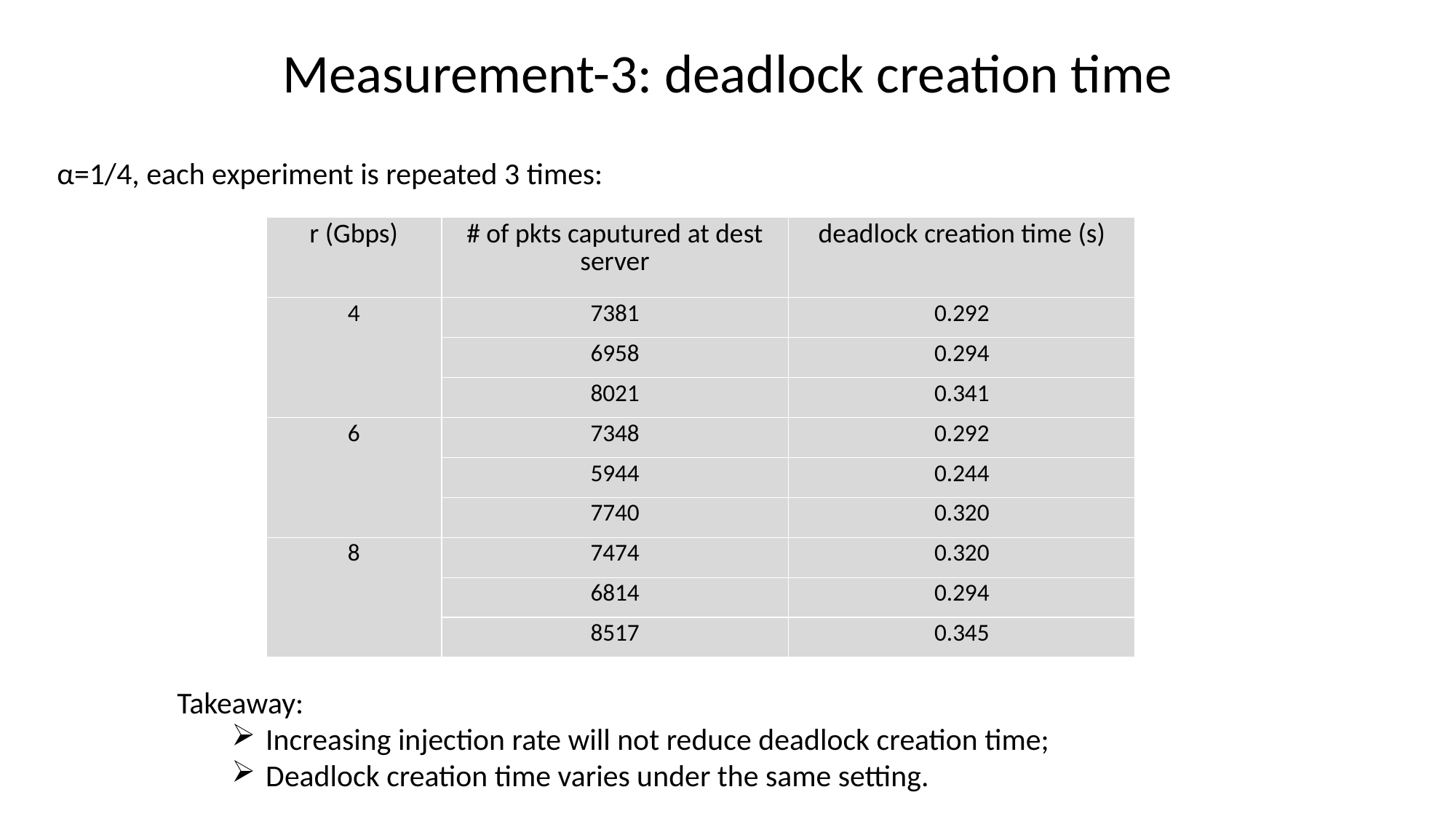

Measurement-3: deadlock creation time
α=1/4, each experiment is repeated 3 times:
| r (Gbps) | # of pkts caputured at dest server | deadlock creation time (s) |
| --- | --- | --- |
| 4 | 7381 | 0.292 |
|  | 6958 | 0.294 |
|  | 8021 | 0.341 |
| 6 | 7348 | 0.292 |
|  | 5944 | 0.244 |
|  | 7740 | 0.320 |
| 8 | 7474 | 0.320 |
|  | 6814 | 0.294 |
|  | 8517 | 0.345 |
Takeaway:
Increasing injection rate will not reduce deadlock creation time;
Deadlock creation time varies under the same setting.